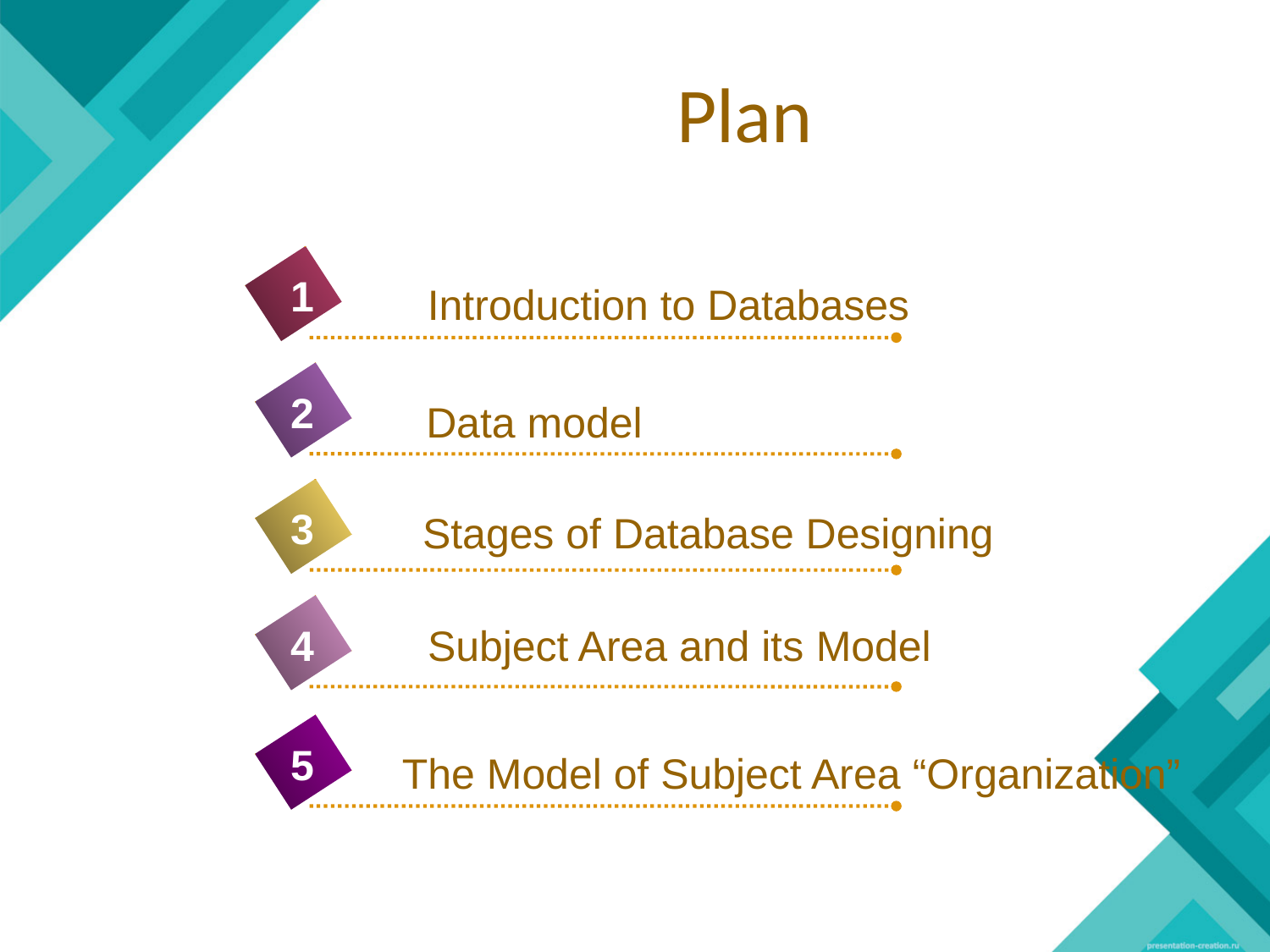

# Plan

1
Introduction to Databases

2
Data model

3
Stages of Database Designing

4
Subject Area and its Model

5
The Model of Subject Area “Organization”